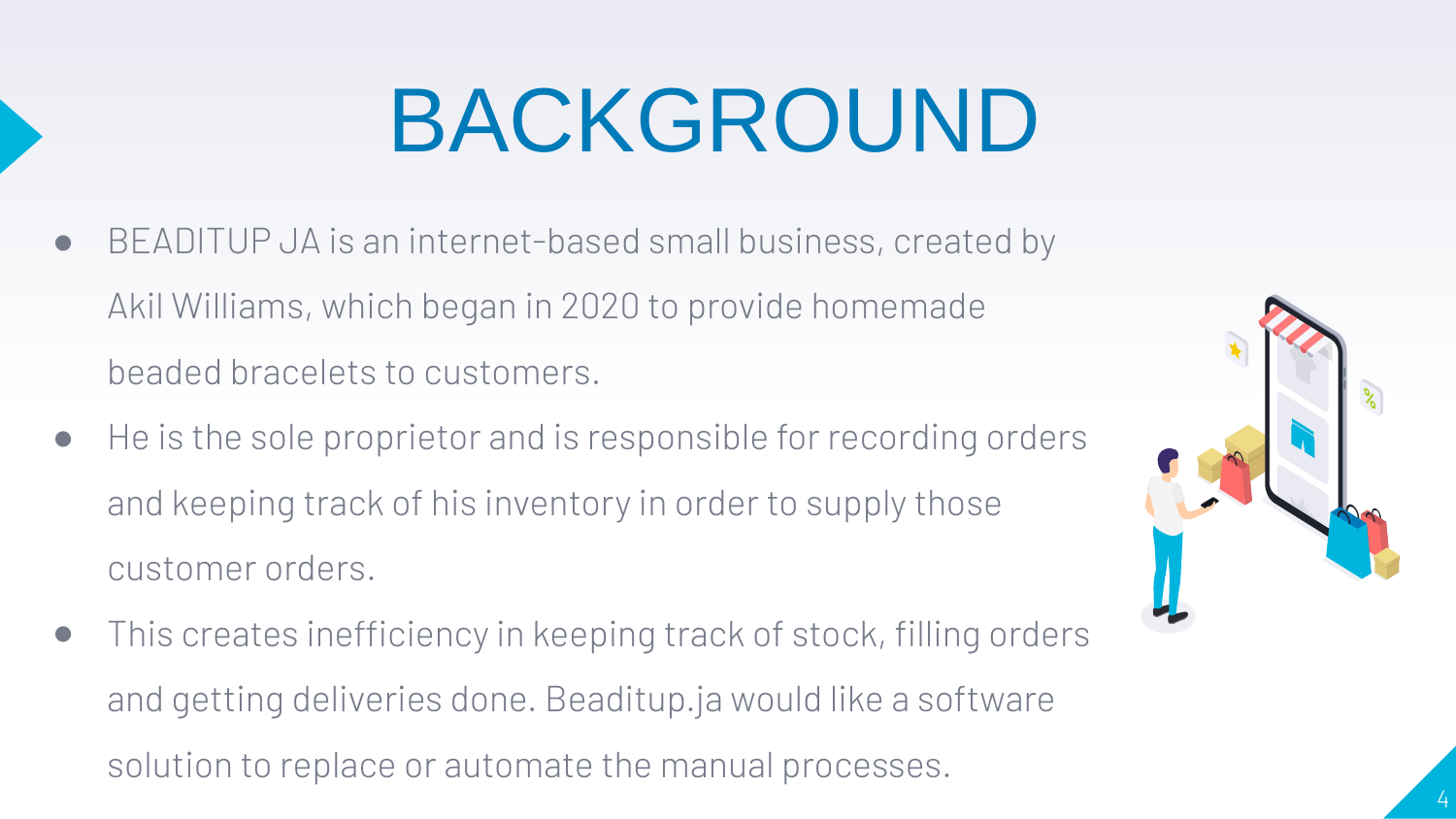

# BACKGROUND
BEADITUP JA is an internet-based small business, created by Akil Williams, which began in 2020 to provide homemade beaded bracelets to customers.
He is the sole proprietor and is responsible for recording orders and keeping track of his inventory in order to supply those customer orders.
This creates inefficiency in keeping track of stock, filling orders and getting deliveries done. Beaditup.ja would like a software solution to replace or automate the manual processes.

4